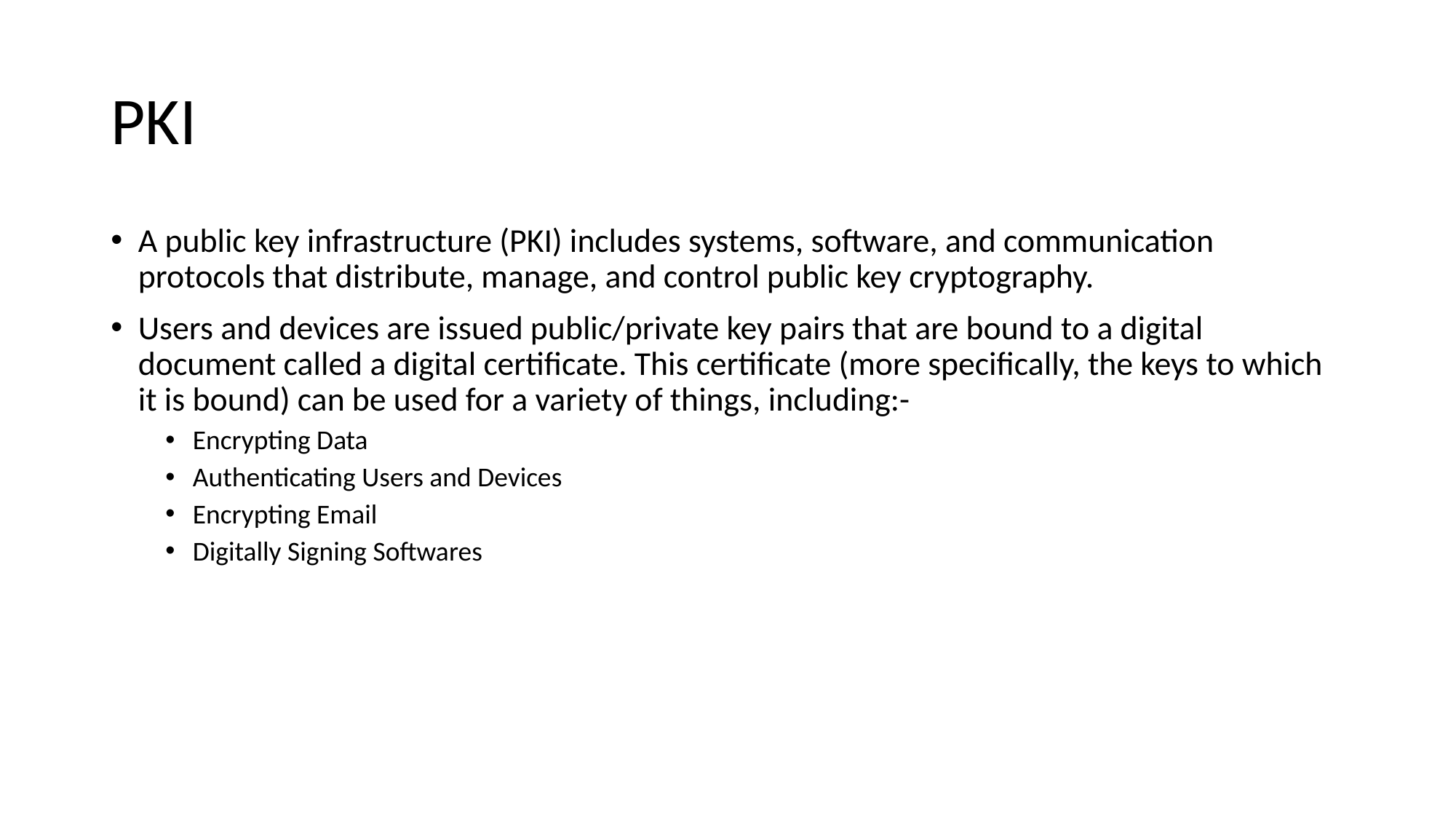

# PKI
A public key infrastructure (PKI) includes systems, software, and communication protocols that distribute, manage, and control public key cryptography.
Users and devices are issued public/private key pairs that are bound to a digital document called a digital certificate. This certificate (more specifically, the keys to which it is bound) can be used for a variety of things, including:-
Encrypting Data
Authenticating Users and Devices
Encrypting Email
Digitally Signing Softwares